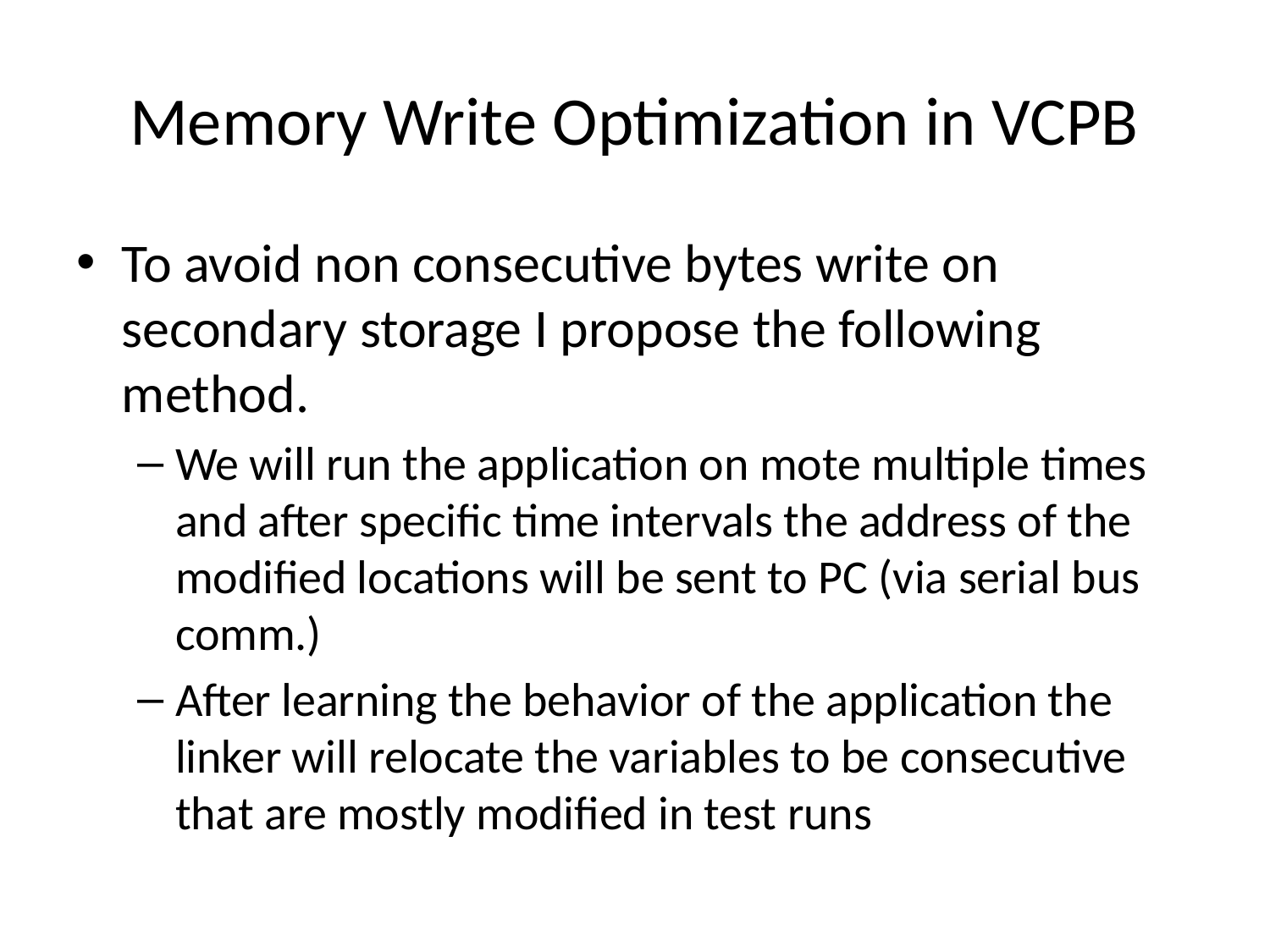

# Memory Write Optimization in VCPB
To avoid non consecutive bytes write on secondary storage I propose the following method.
We will run the application on mote multiple times and after specific time intervals the address of the modified locations will be sent to PC (via serial bus comm.)
After learning the behavior of the application the linker will relocate the variables to be consecutive that are mostly modified in test runs